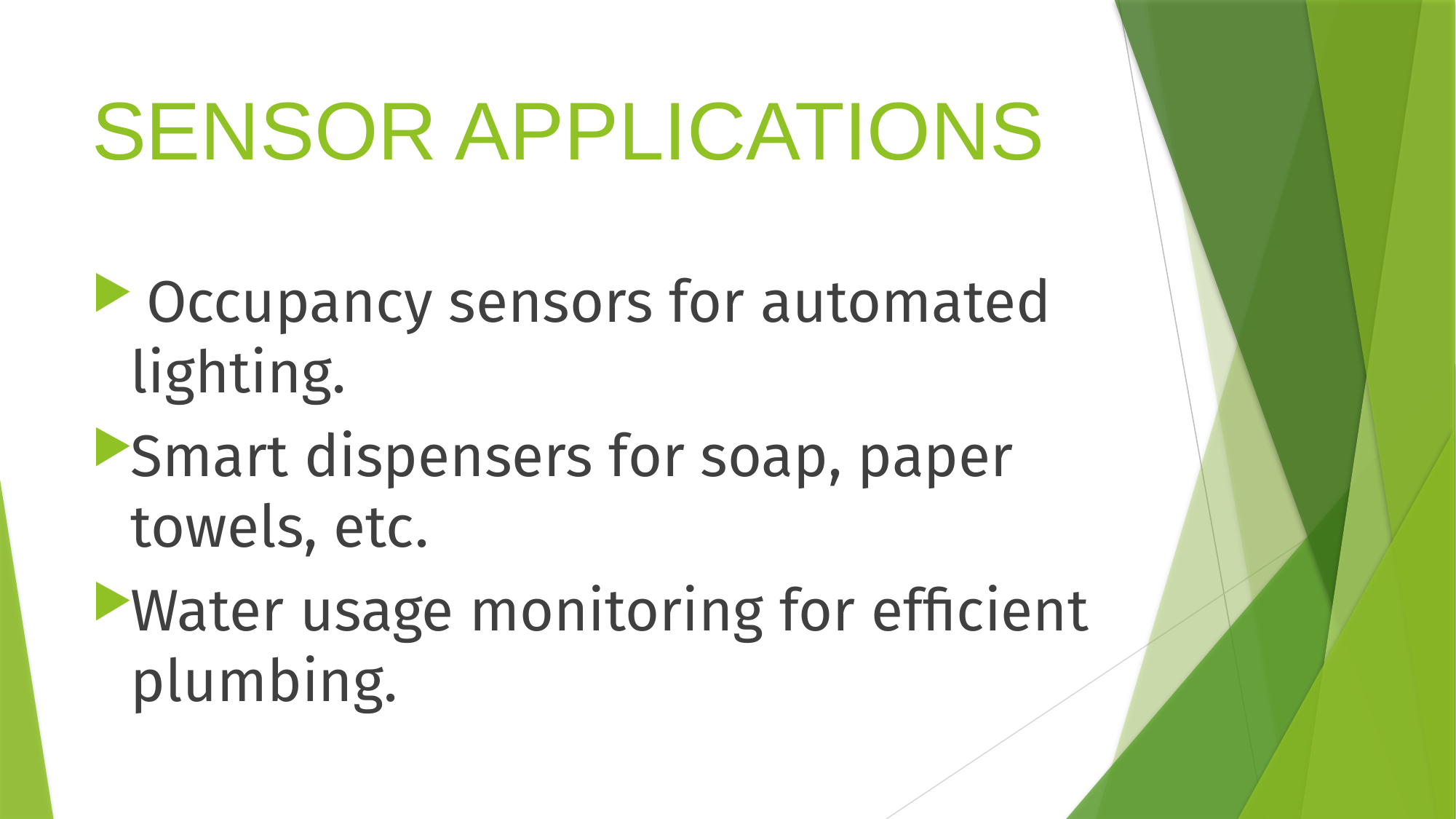

# SENSOR APPLICATIONS
 Occupancy sensors for automated lighting.
Smart dispensers for soap, paper towels, etc.
Water usage monitoring for efficient plumbing.